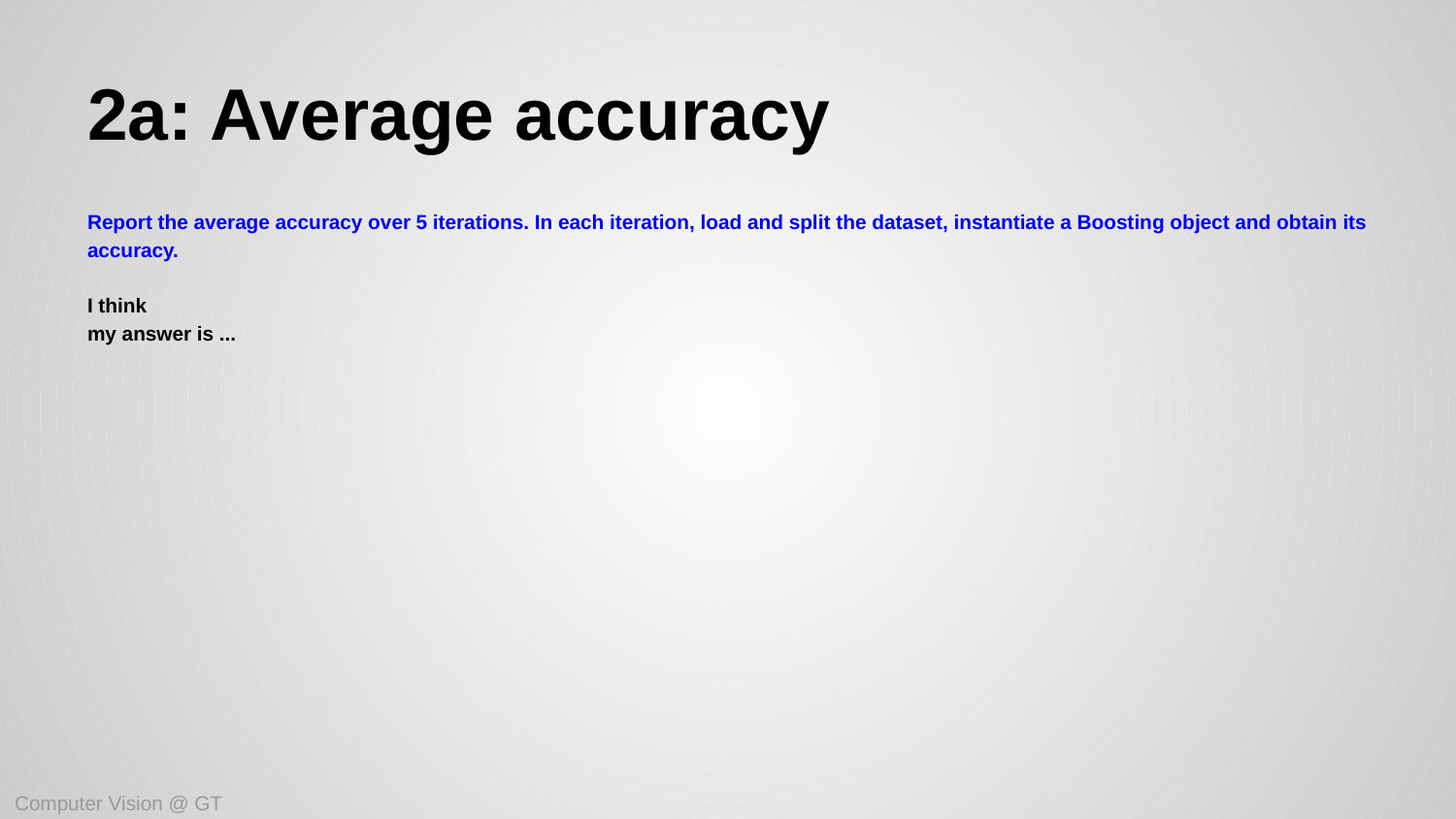

# 2a: Average accuracy
Report the average accuracy over 5 iterations. In each iteration, load and split the dataset, instantiate a Boosting object and obtain its accuracy.

I think
my answer is ...
Computer Vision @ GT